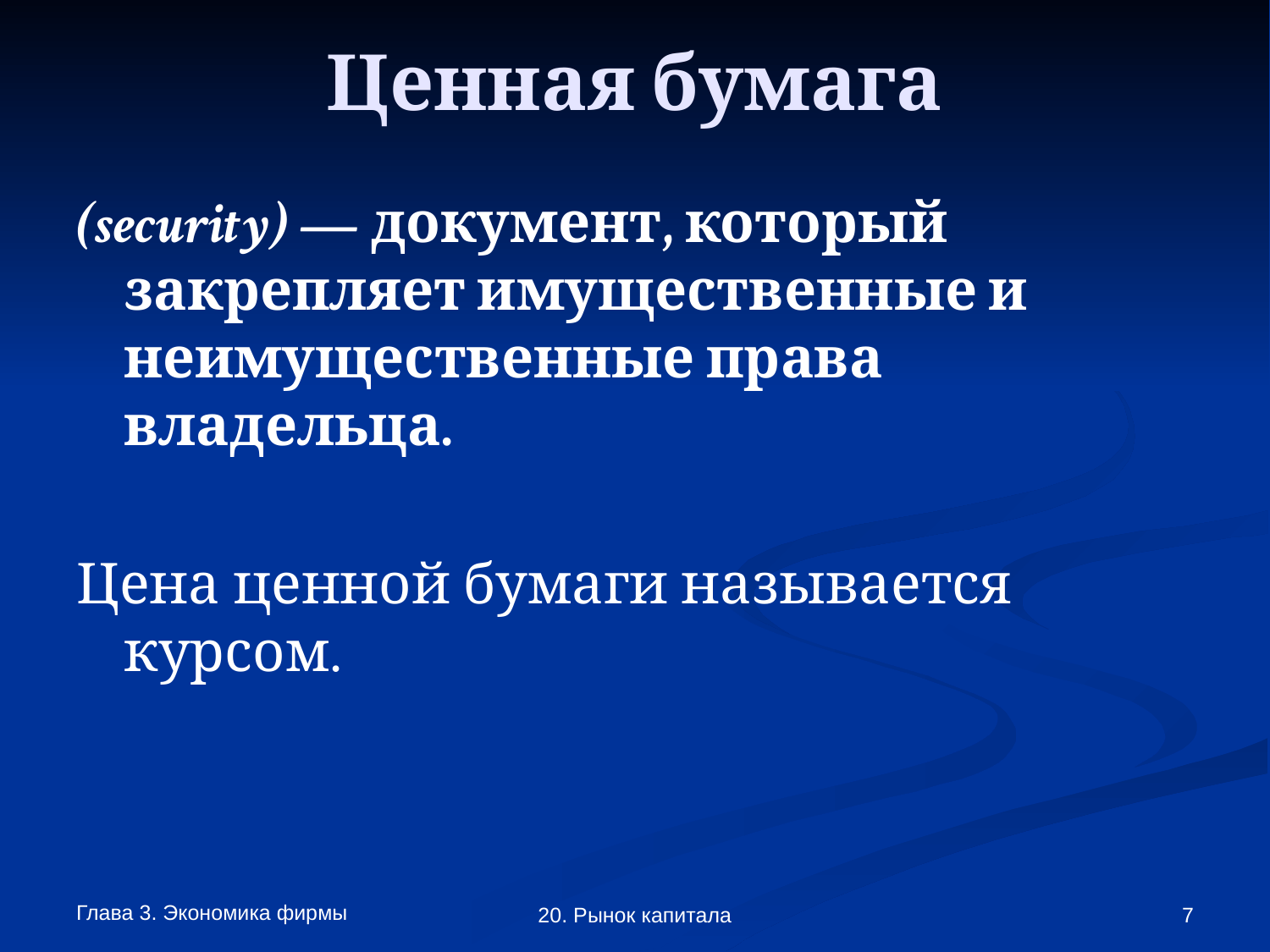

# Ценная бумага
(security) — документ, который закрепляет имущественные и неимущественные права владельца.

Цена ценной бумаги называется курсом.
Глава 3. Экономика фирмы
20. Рынок капитала
7